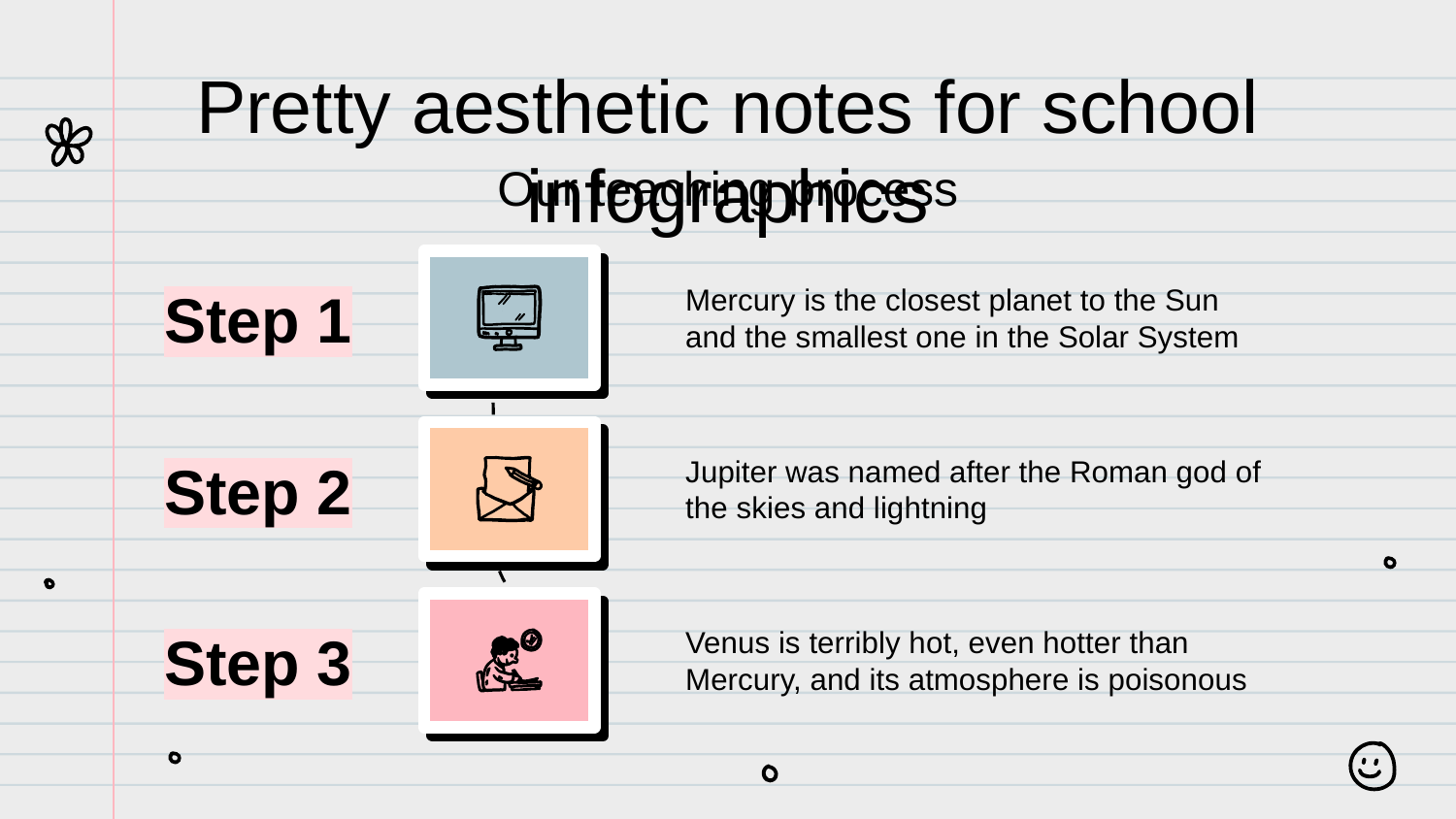

# Pretty aesthetic notes for school infographics
Our teaching process

Step 1
Mercury is the closest planet to the Sun and the smallest one in the Solar System

Step 2
Jupiter was named after the Roman god of the skies and lightning

Step 3
Venus is terribly hot, even hotter than Mercury, and its atmosphere is poisonous